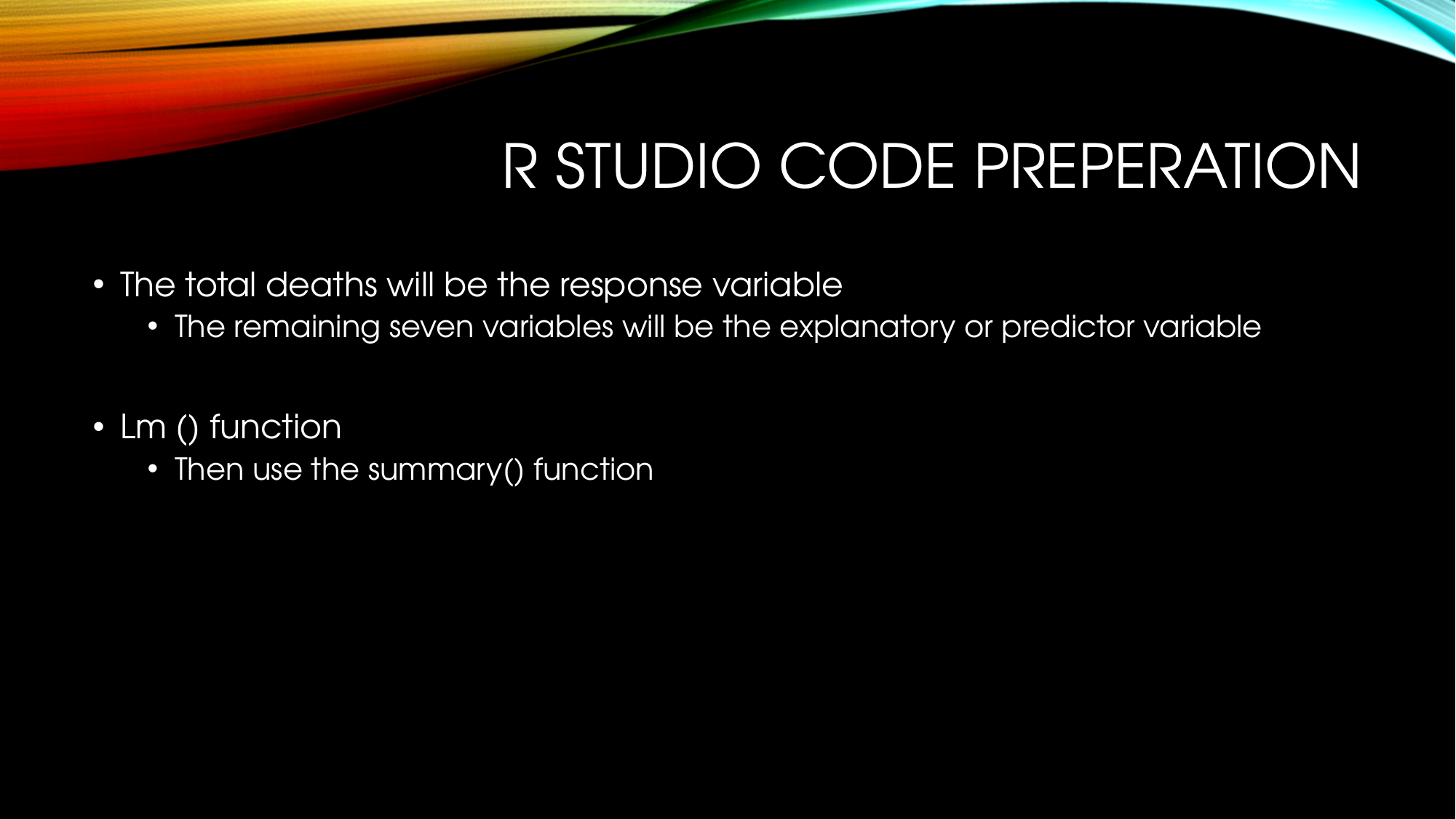

# R studio code preperation
The total deaths will be the response variable
The remaining seven variables will be the explanatory or predictor variable

Lm () function
Then use the summary() function